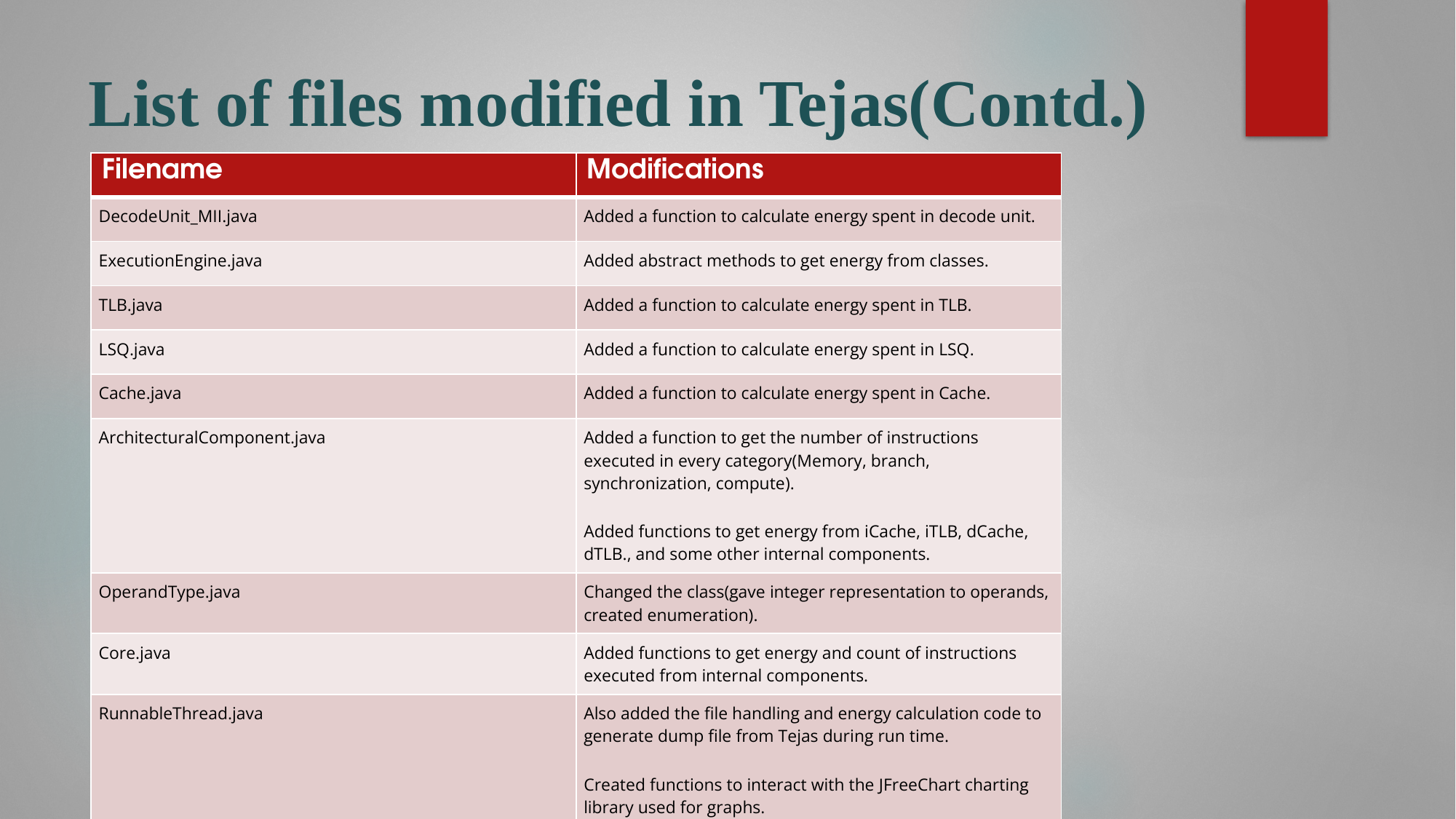

# List of files modified in Tejas(Contd.)
| Filename | Modifications |
| --- | --- |
| DecodeUnit\_MII.java | Added a function to calculate energy spent in decode unit. |
| ExecutionEngine.java | Added abstract methods to get energy from classes. |
| TLB.java | Added a function to calculate energy spent in TLB. |
| LSQ.java | Added a function to calculate energy spent in LSQ. |
| Cache.java | Added a function to calculate energy spent in Cache. |
| ArchitecturalComponent.java | Added a function to get the number of instructions executed in every category(Memory, branch, synchronization, compute). Added functions to get energy from iCache, iTLB, dCache, dTLB., and some other internal components. |
| OperandType.java | Changed the class(gave integer representation to operands, created enumeration). |
| Core.java | Added functions to get energy and count of instructions executed from internal components. |
| RunnableThread.java | Also added the file handling and energy calculation code to generate dump file from Tejas during run time. Created functions to interact with the JFreeChart charting library used for graphs. |